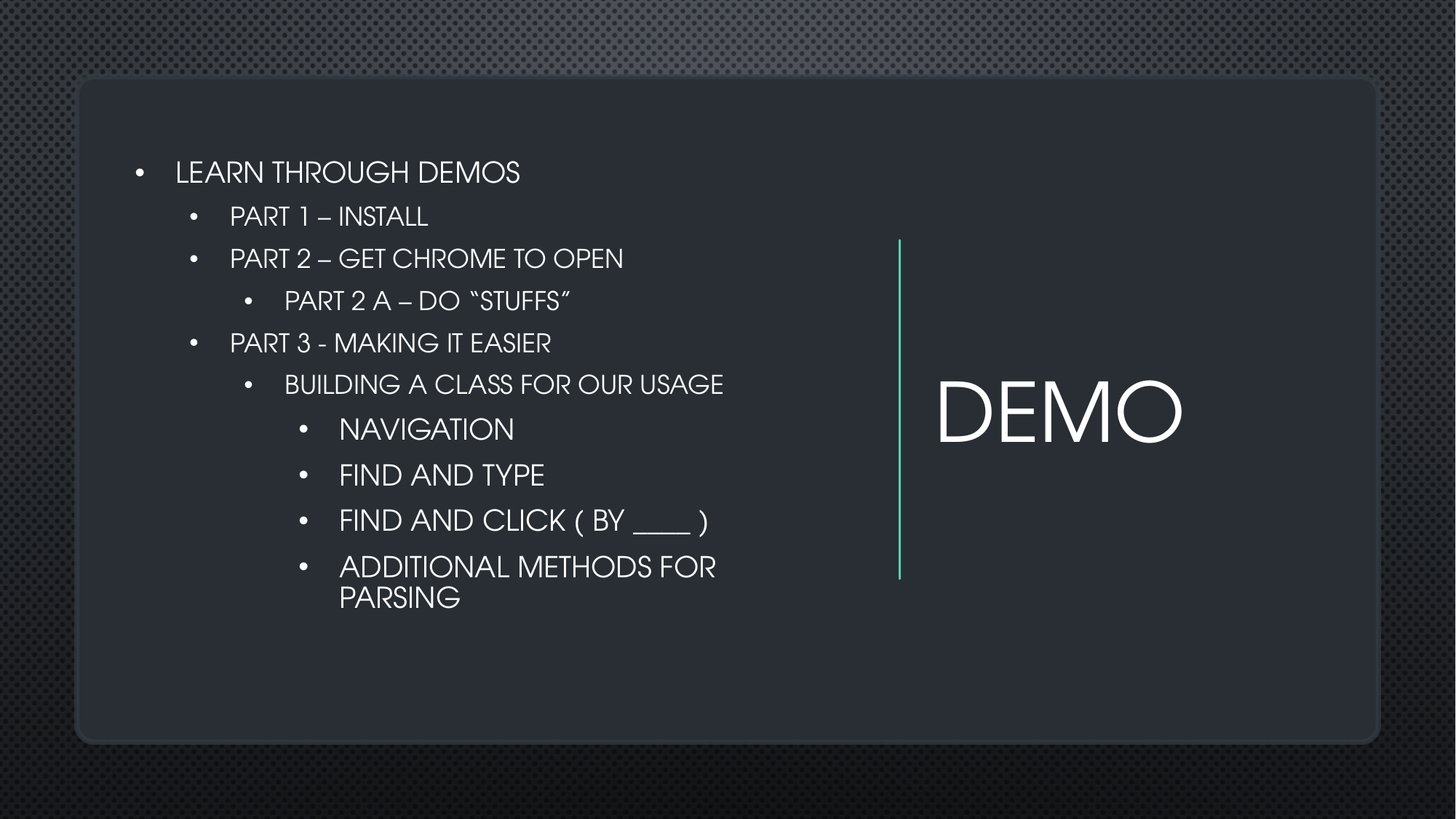

# Demo
Learn through Demos
Part 1 – install
Part 2 – Get Chrome To Open
Part 2 A – Do “Stuffs”
Part 3 - Making it easier
Building a Class for our usage
Navigation
Find and Type
Find and Click ( by ____ )
Additional Methods for parsing